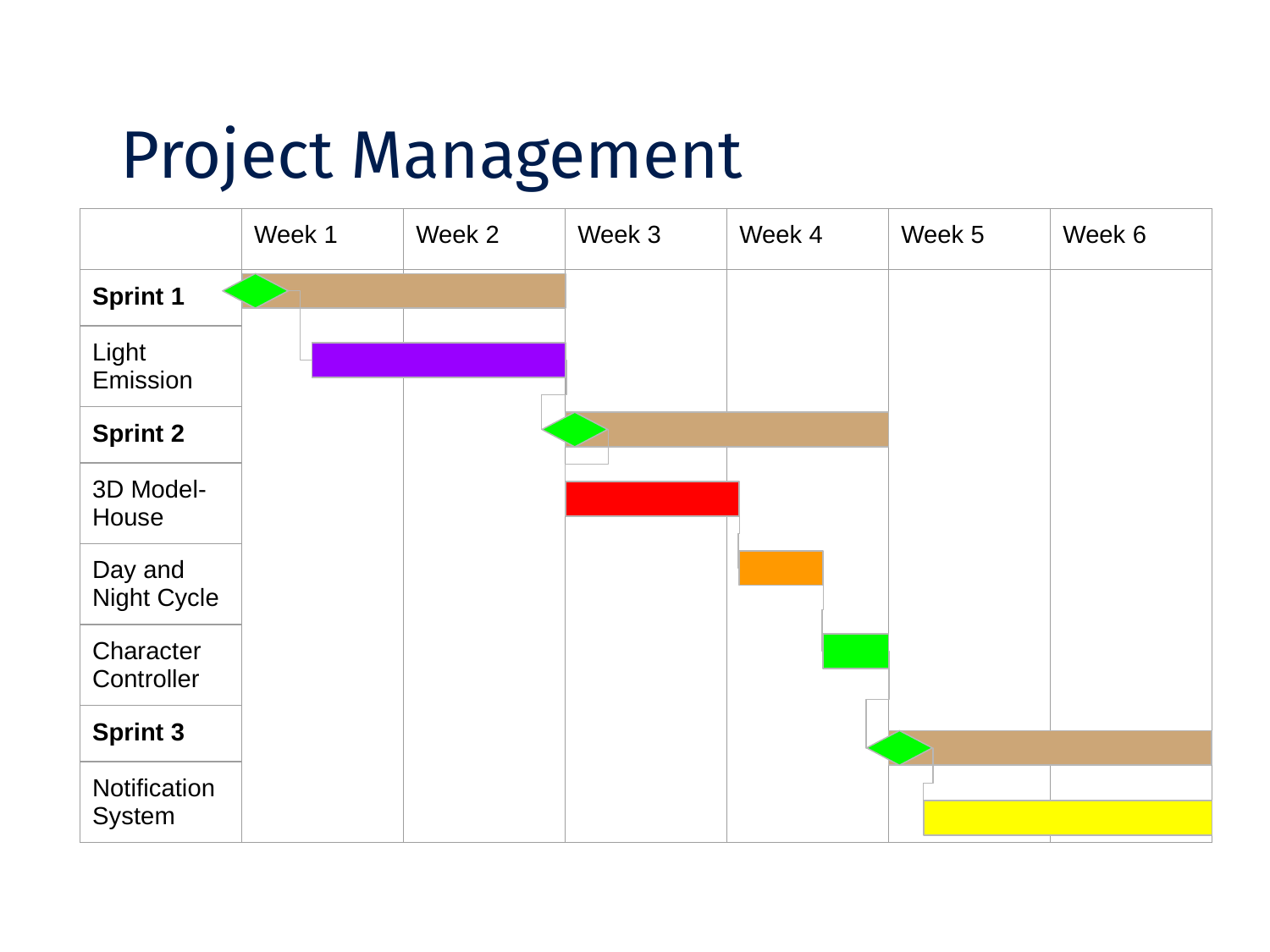

# Project Management
|  | Week 1 | Week 2 | Week 3 | Week 4 | Week 5 | Week 6 |
| --- | --- | --- | --- | --- | --- | --- |
| Sprint 1 |  |  |  |  |  |  |
| Light Emission |  |  |  |  |  |  |
| Sprint 2 |  |  |  |  |  |  |
| 3D Model- House |  |  |  |  |  |  |
| Day and Night Cycle |  |  |  |  |  |  |
| Character Controller |  |  |  |  |  |  |
| Sprint 3 |  |  |  |  |  |  |
| Notification System |  |  |  |  |  |  |